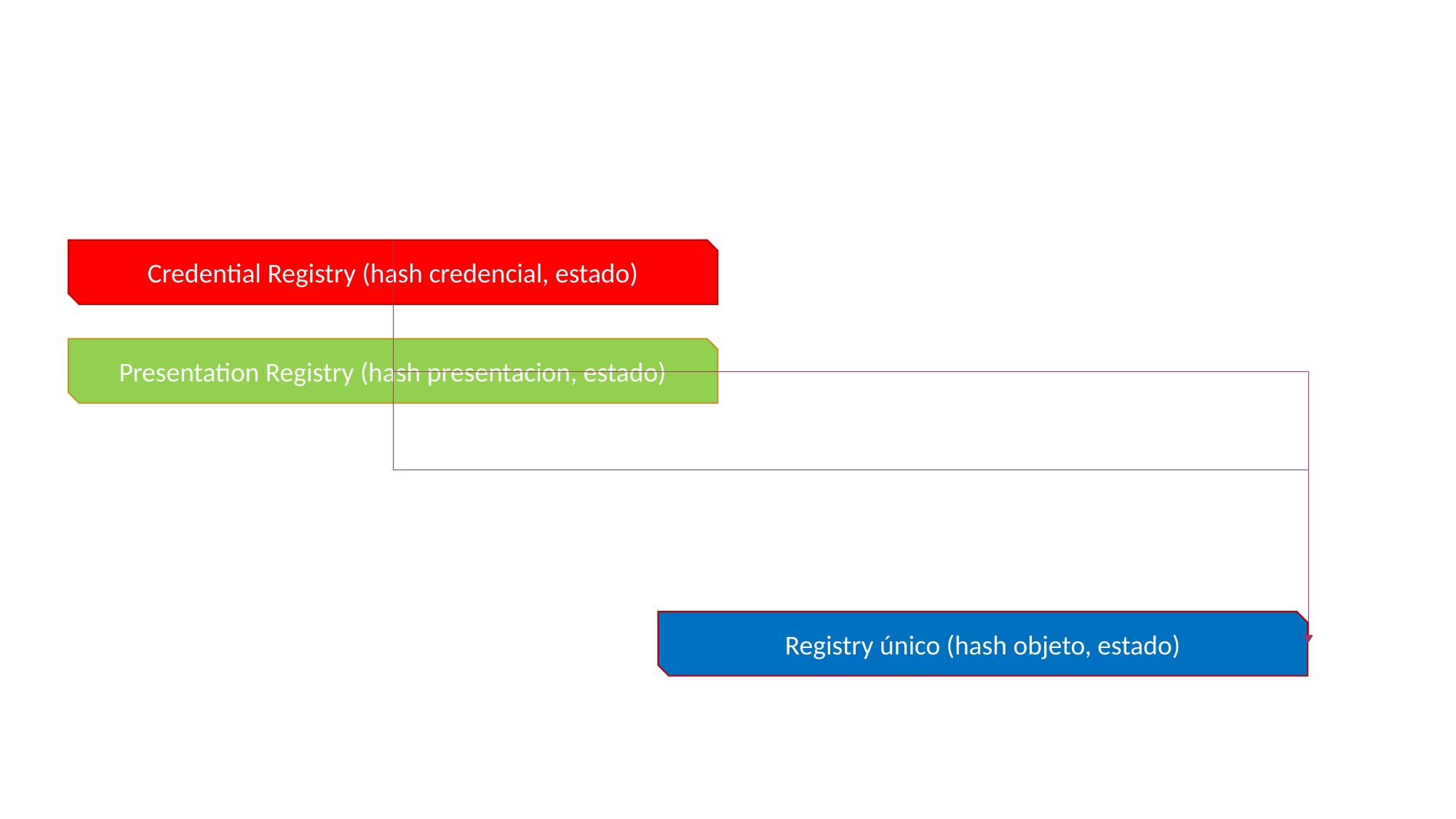

Credential Registry (hash credencial, estado)
Presentation Registry (hash presentacion, estado)
Registry único (hash objeto, estado)